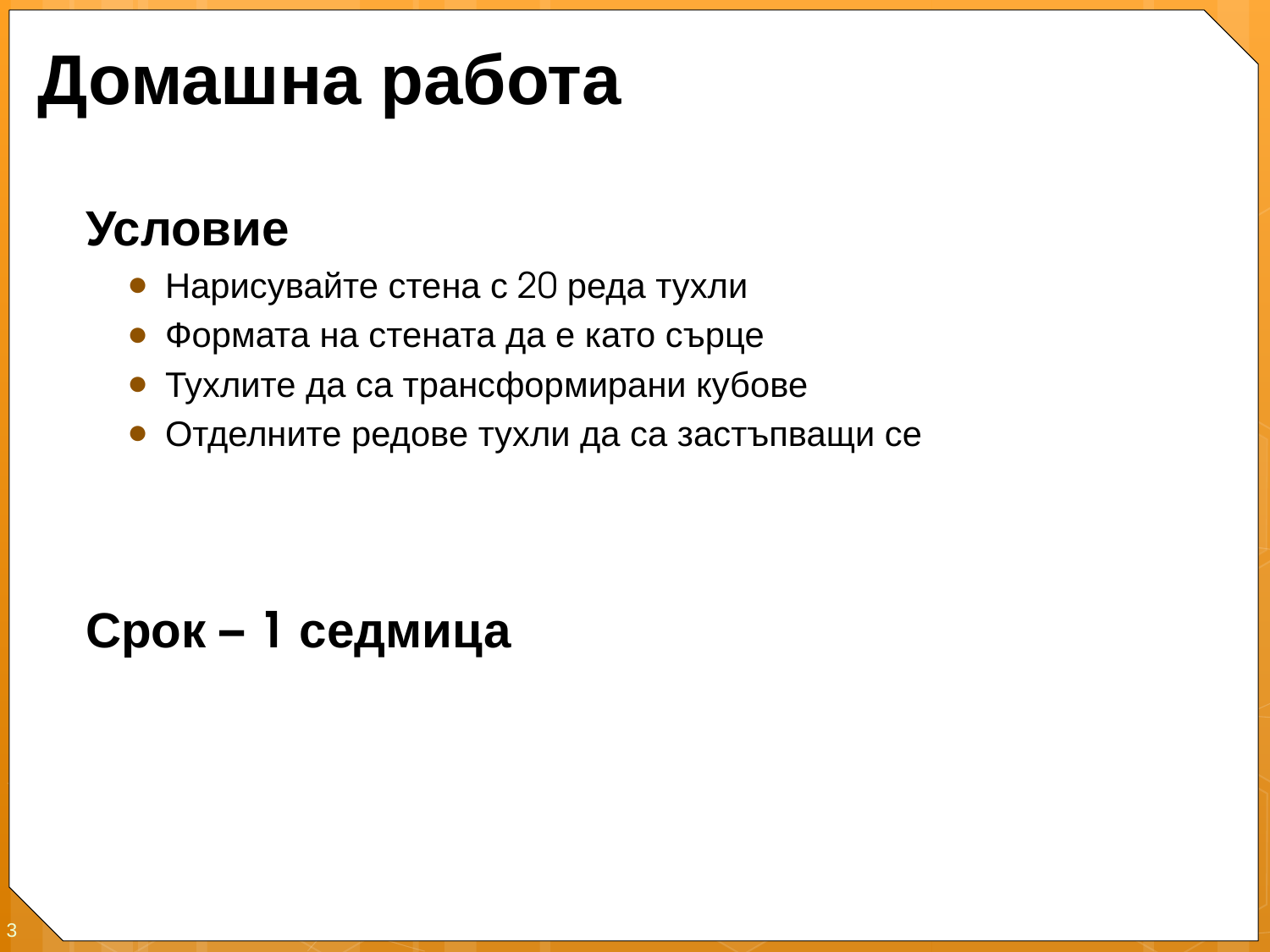

# Домашна работа
Условие
Нарисувайте стена с 20 реда тухли
Формата на стената да е като сърце
Тухлите да са трансформирани кубове
Отделните редове тухли да са застъпващи се

Срок – 1 седмица